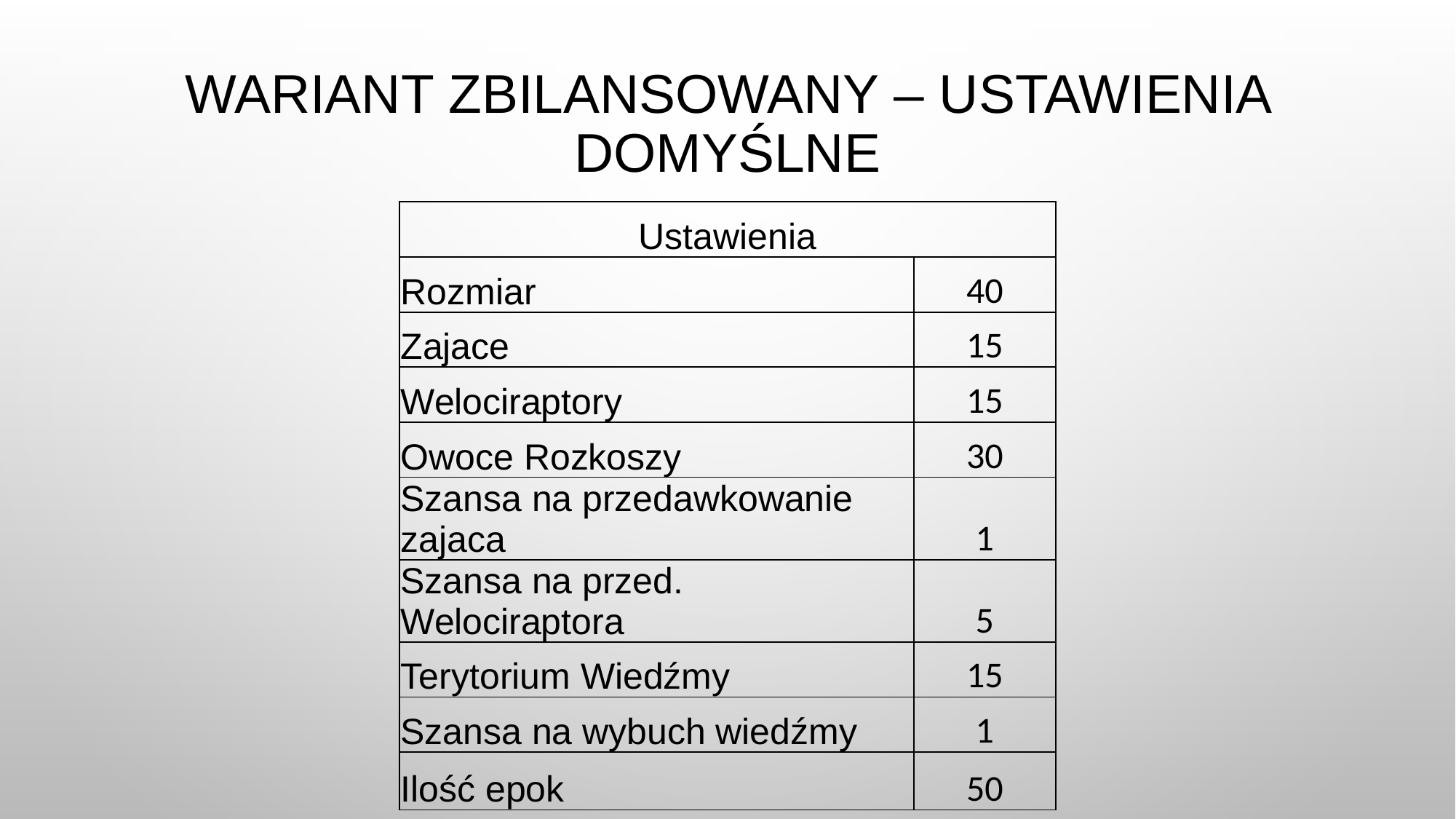

# Wariant zbilansowany – ustawienia domyślne
| Ustawienia |  |
| --- | --- |
| Rozmiar | 40 |
| Zajace | 15 |
| Welociraptory | 15 |
| Owoce Rozkoszy | 30 |
| Szansa na przedawkowanie zajaca | 1 |
| Szansa na przed. Welociraptora | 5 |
| Terytorium Wiedźmy | 15 |
| Szansa na wybuch wiedźmy | 1 |
| Ilość epok | 50 |